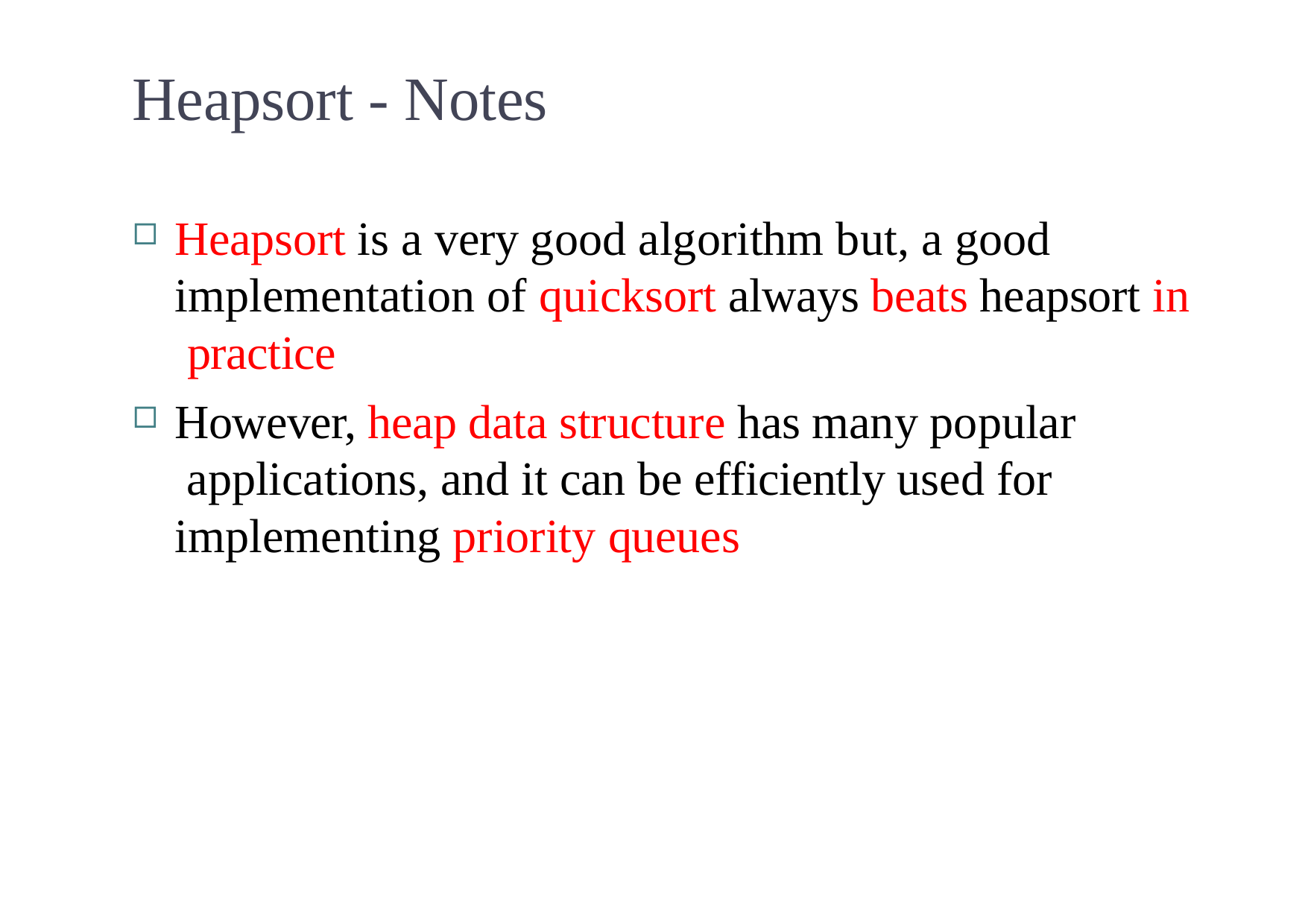

# Heapsort - Notes
Heapsort is a very good algorithm but, a good  implementation of quicksort always beats heapsort in  practice
However, heap data structure has many popular  applications, and it can be efficiently used for  implementing priority queues
48